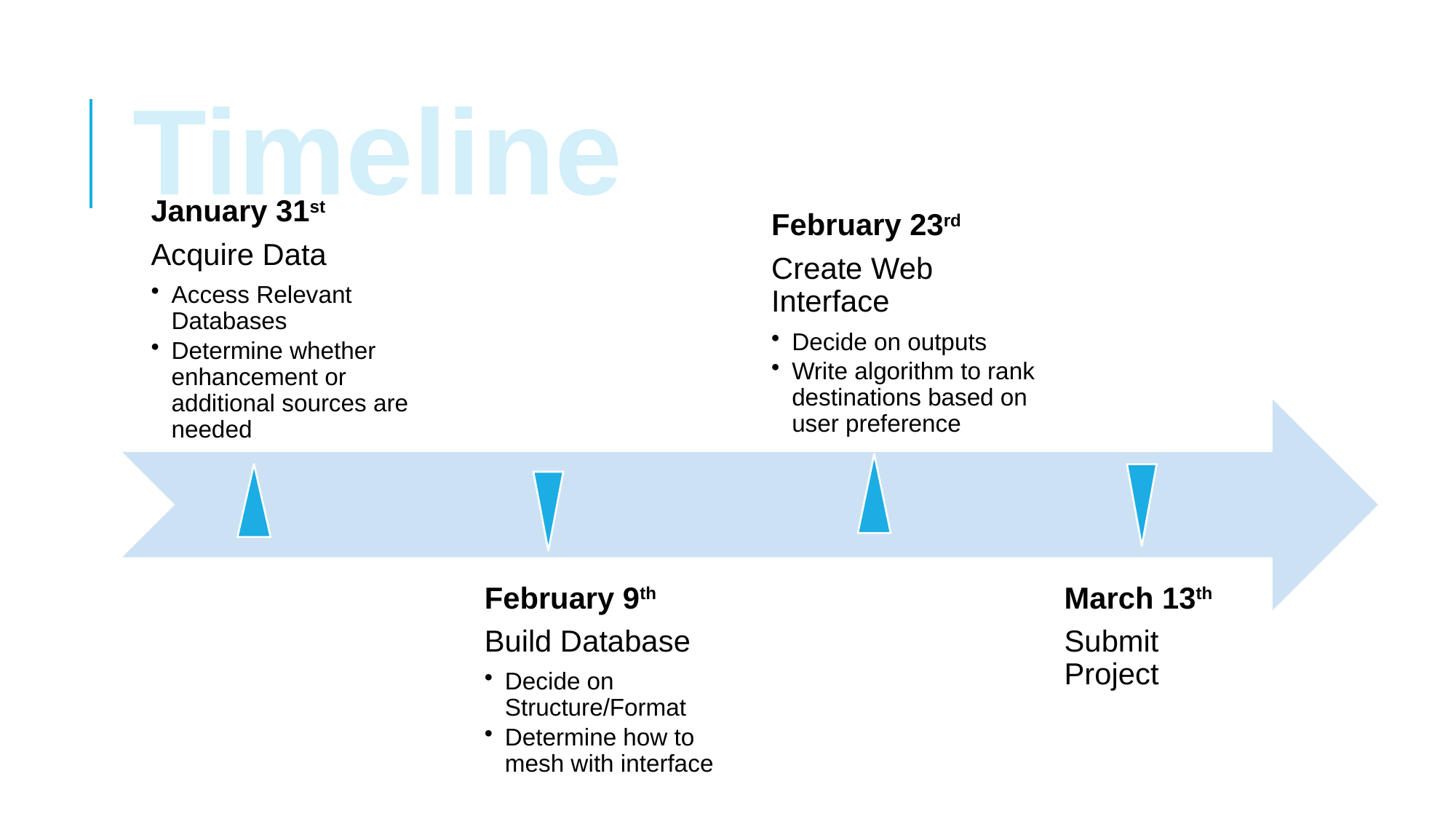

# Timeline
January 31st
Acquire Data
Access Relevant Databases
Determine whether enhancement or additional sources are needed
February 9th
Build Database
Decide on Structure/Format
Determine how to mesh with interface
February 23rd
Create Web Interface
Decide on outputs
Write algorithm to rank destinations based on user preference
March 13th
Submit Project